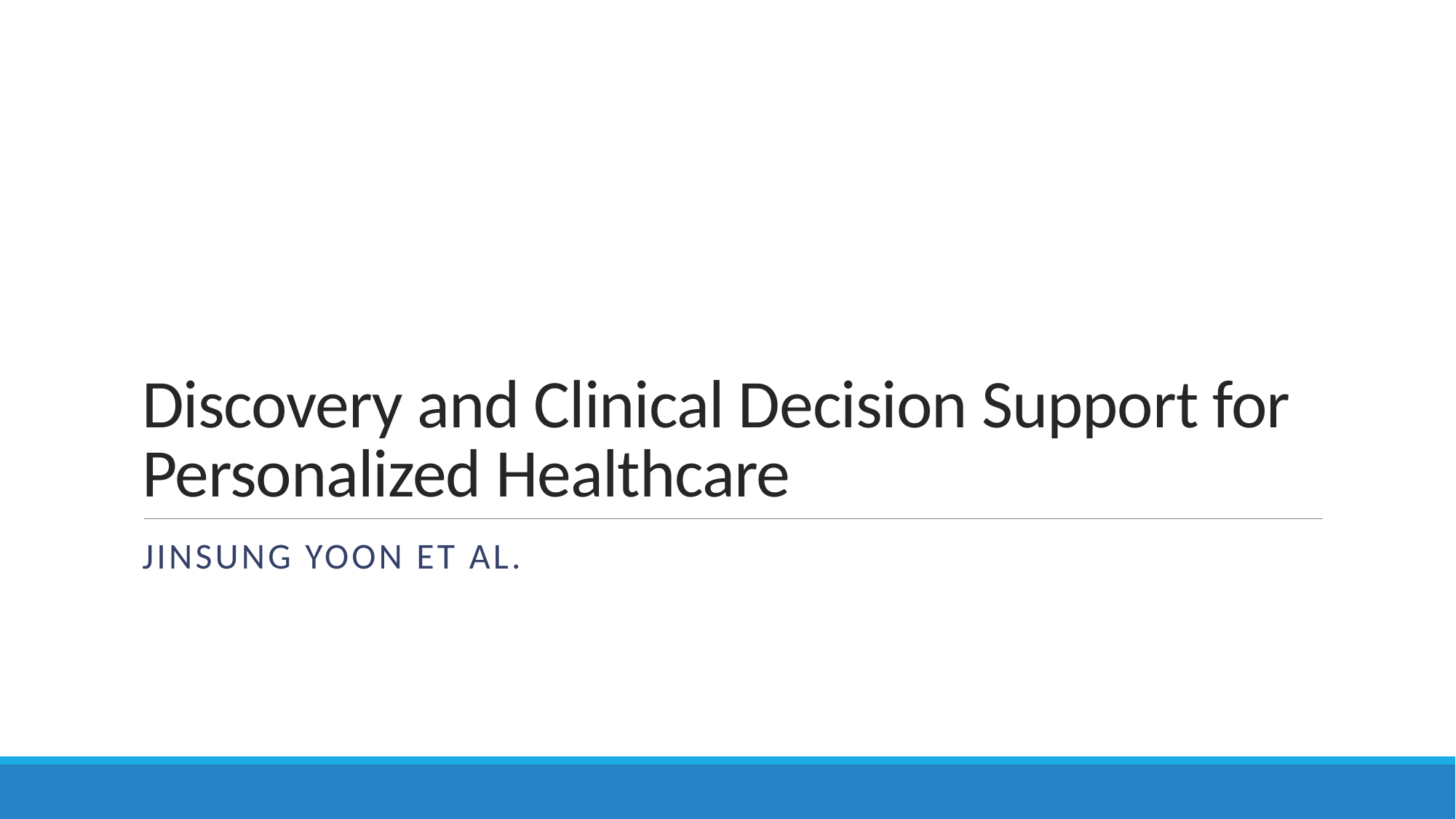

# Discovery and Clinical Decision Support for Personalized Healthcare
Jinsung Yoon ET al.